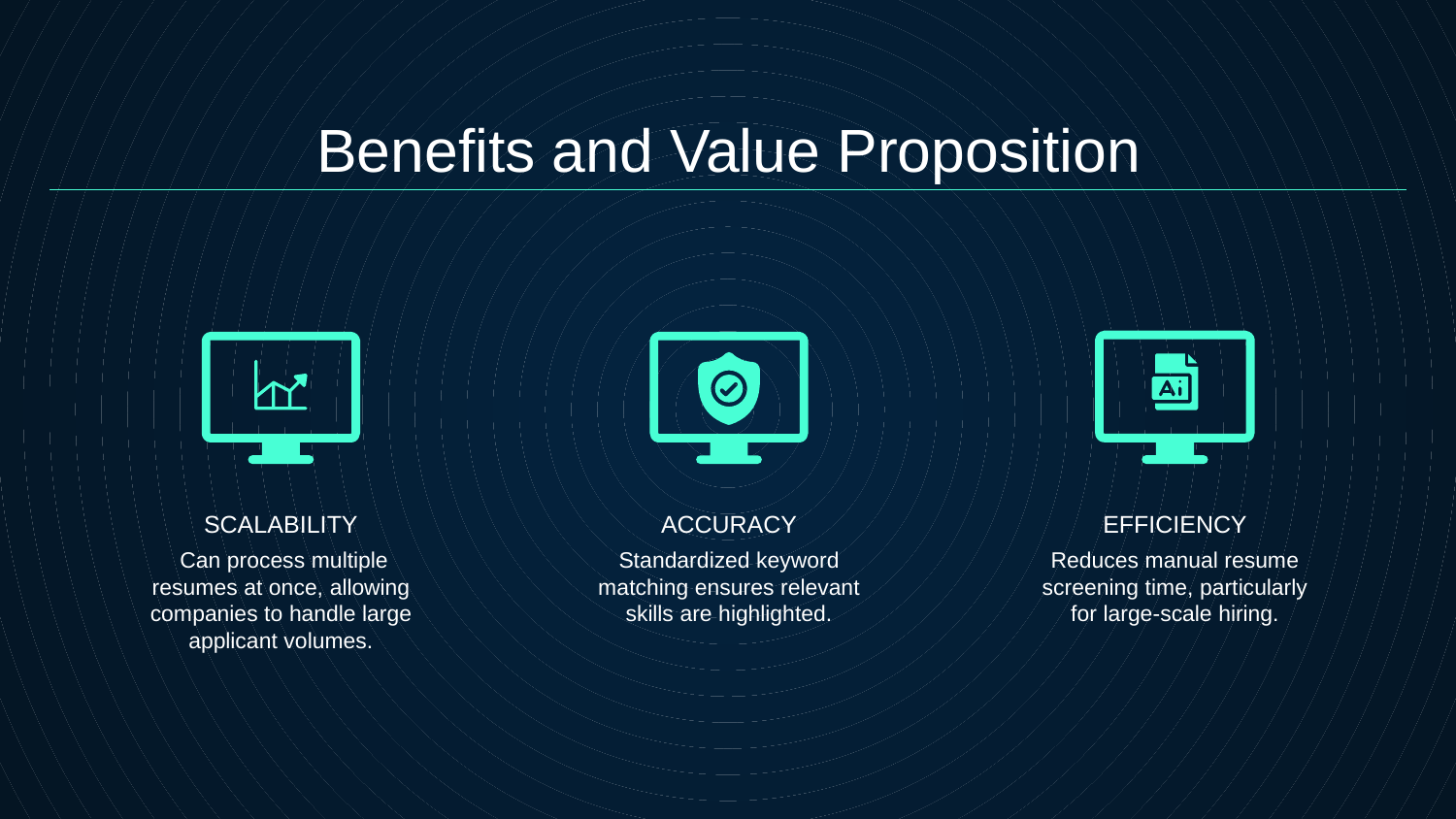

Benefits and Value Proposition

# SCALABILITY
ACCURACY
EFFICIENCY
 Can process multiple resumes at once, allowing companies to handle large applicant volumes.
Standardized keyword matching ensures relevant skills are highlighted.
Reduces manual resume screening time, particularly for large-scale hiring.